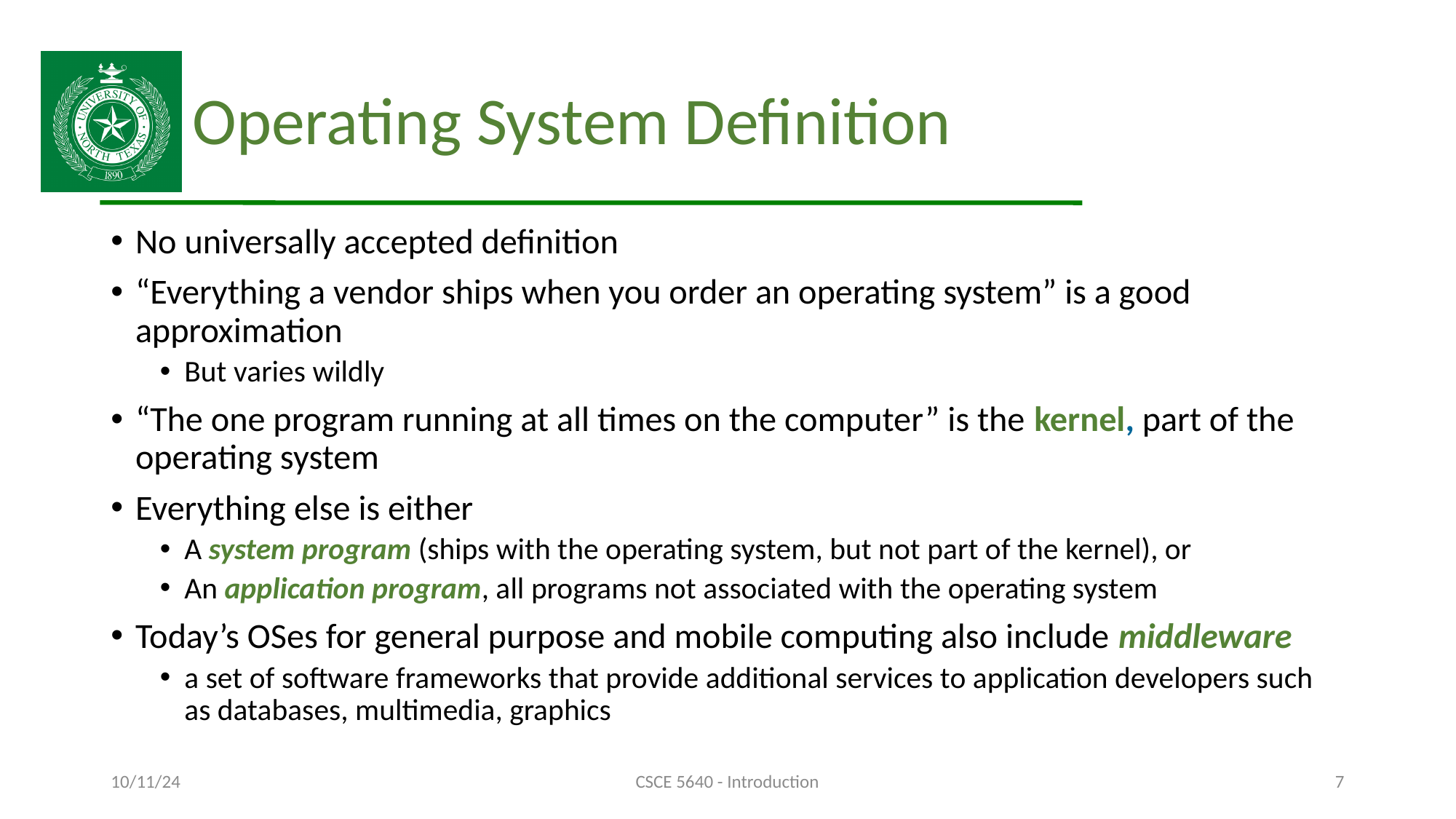

# Operating System Definition
No universally accepted definition
“Everything a vendor ships when you order an operating system” is a good approximation
But varies wildly
“The one program running at all times on the computer” is the kernel, part of the operating system
Everything else is either
A system program (ships with the operating system, but not part of the kernel), or
An application program, all programs not associated with the operating system
Today’s OSes for general purpose and mobile computing also include middleware
a set of software frameworks that provide additional services to application developers such as databases, multimedia, graphics

10/11/24
CSCE 5640 - Introduction
7